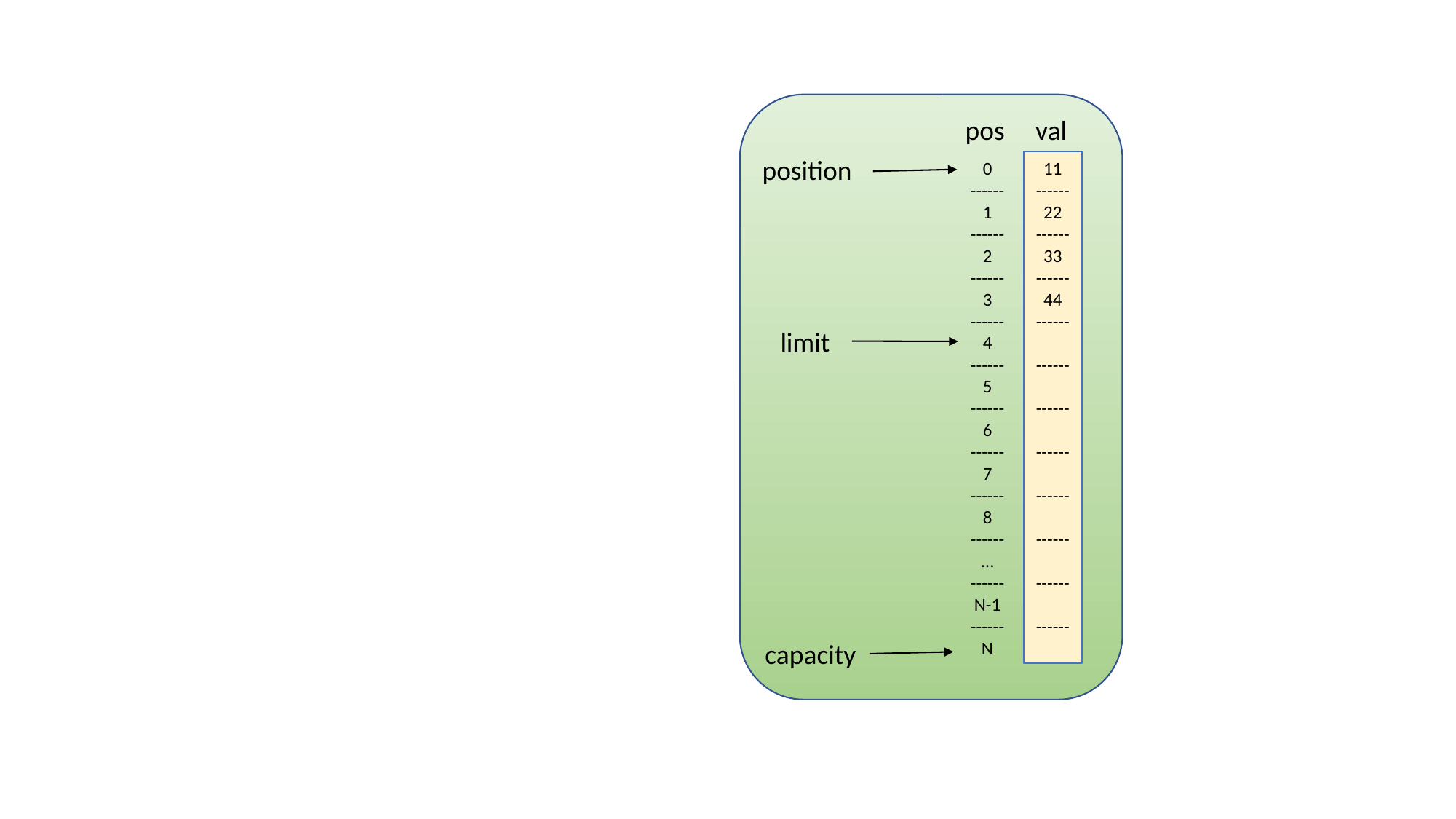

pos     val
position
0
------
1
------
2
------
3
------
4
------
5
------
6
------
7
------
8
------
…
------
N-1
------
N
11
------
22
------
33
------
44
------

------

------

------

------

------

------

------

limit
capacity